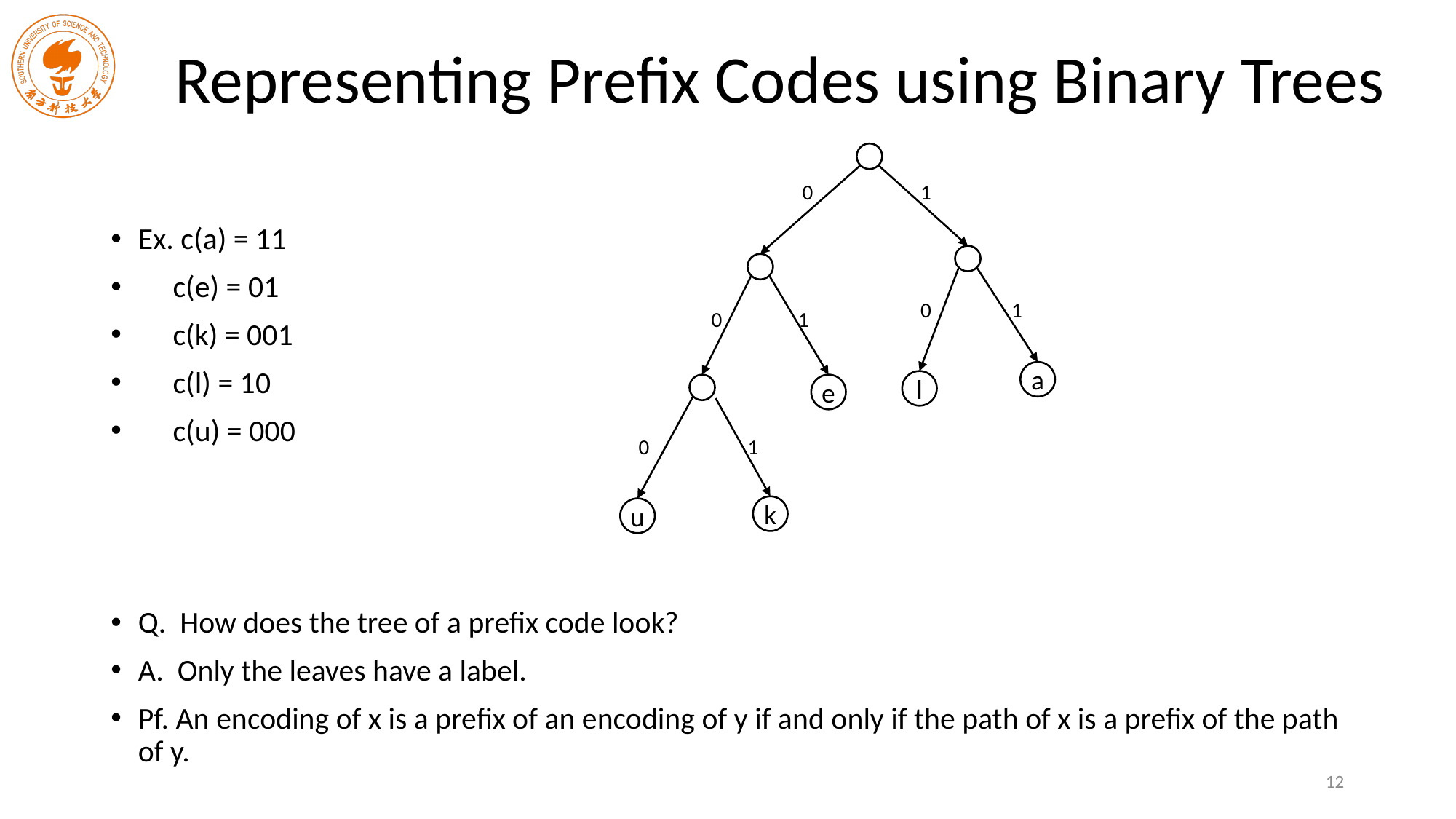

# Representing Prefix Codes using Binary Trees

Ex. c(a) = 11
     c(e) = 01
     c(k) = 001
     c(l) = 10
     c(u) = 000

Q.  How does the tree of a prefix code look?
A.  Only the leaves have a label.
Pf. An encoding of x is a prefix of an encoding of y if and only if the path of x is a prefix of the path of y.
0
1

0
1
0
1
a
l

e
0
1
k
u
12